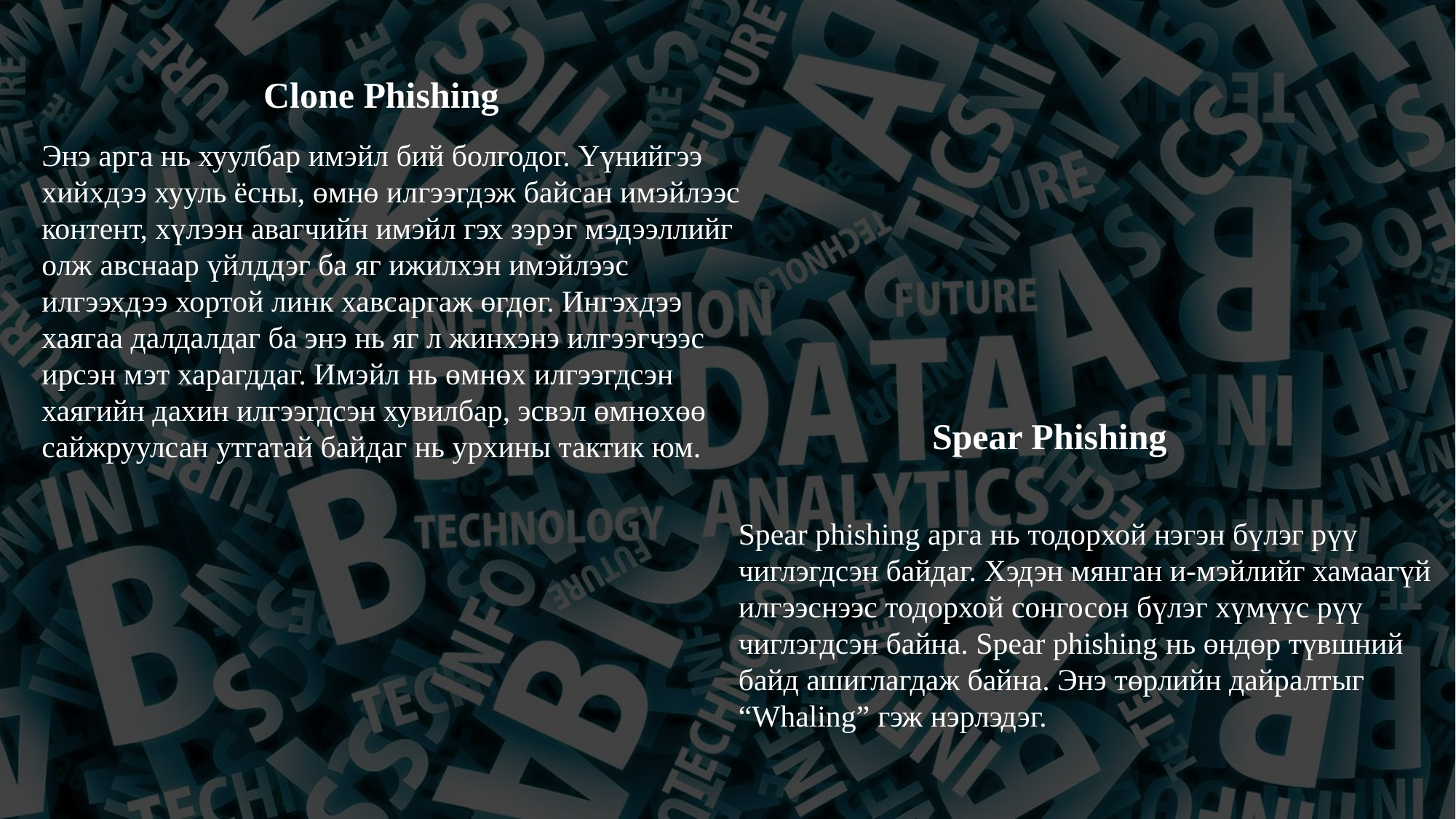

Clone Phishing
Энэ арга нь хуулбар имэйл бий болгодог. Үүнийгээ хийхдээ хууль ёсны, өмнө илгээгдэж байсан имэйлээс контент, хүлээн авагчийн имэйл гэх зэрэг мэдээллийг олж авснаар үйлддэг ба яг ижилхэн имэйлээс илгээхдээ хортой линк хавсаргаж өгдөг. Ингэхдээ хаягаа далдалдаг ба энэ нь яг л жинхэнэ илгээгчээс ирсэн мэт харагддаг. Имэйл нь өмнөх илгээгдсэн хаягийн дахин илгээгдсэн хувилбар, эсвэл өмнөхөө сайжруулсан утгатай байдаг нь урхины тактик юм.
Spear Phishing
Spear phishing арга нь тодорхой нэгэн бүлэг рүү чиглэгдсэн байдаг. Хэдэн мянган и-мэйлийг хамаагүй илгээснээс тодорхой сонгосон бүлэг хүмүүс рүү чиглэгдсэн байна. Spear phishing нь өндөр түвшний байд ашиглагдаж байна. Энэ төрлийн дайралтыг “Whaling” гэж нэрлэдэг.